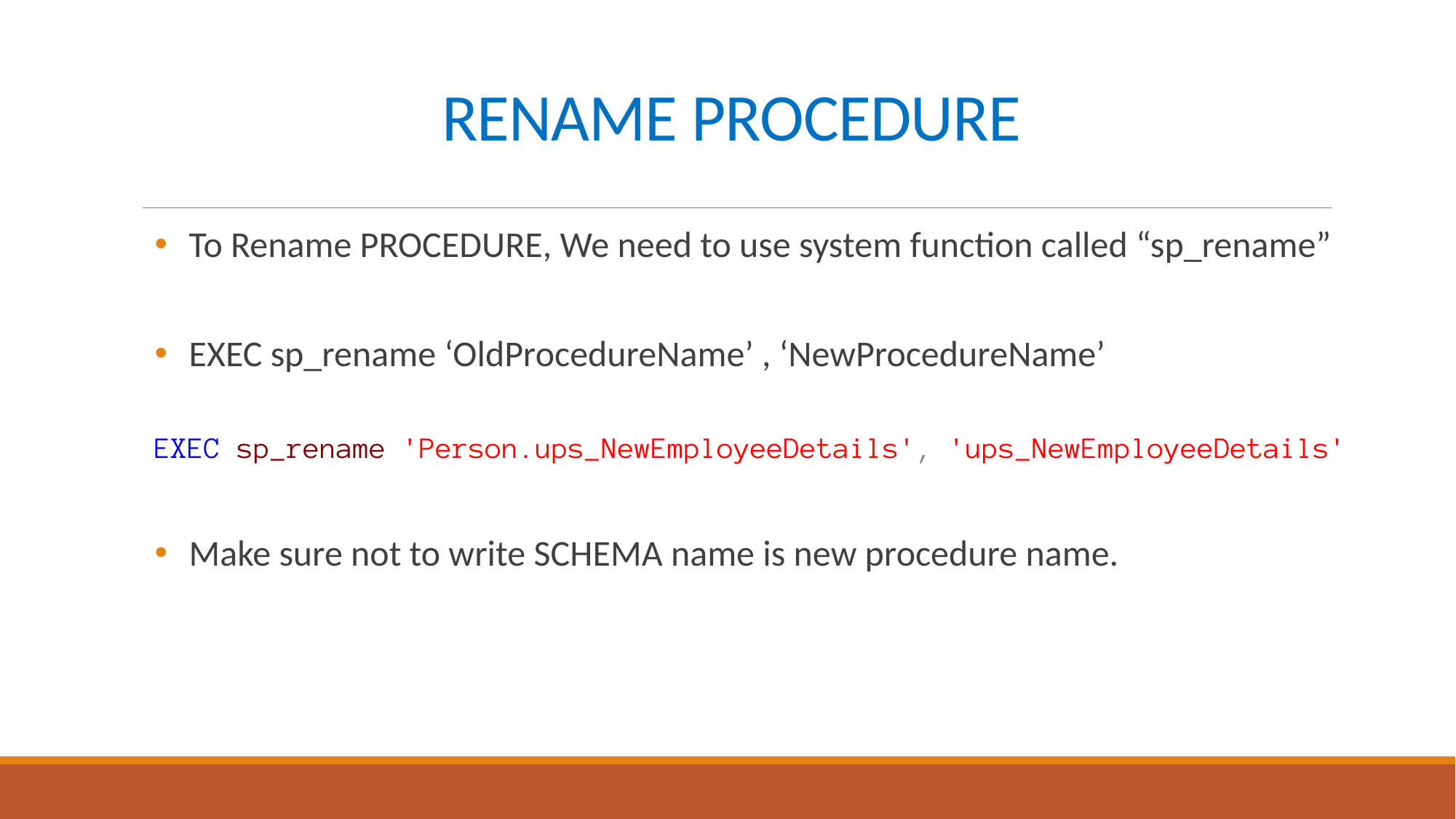

# RENAME PROCEDURE
To Rename PROCEDURE, We need to use system function called “sp_rename”

EXEC sp_rename ‘OldProcedureName’ , ‘NewProcedureName’

EXEC sp_rename 'Person.ups_NewEmployeeDetails', 'ups_NewEmployeeDetails'

Make sure not to write SCHEMA name is new procedure name.